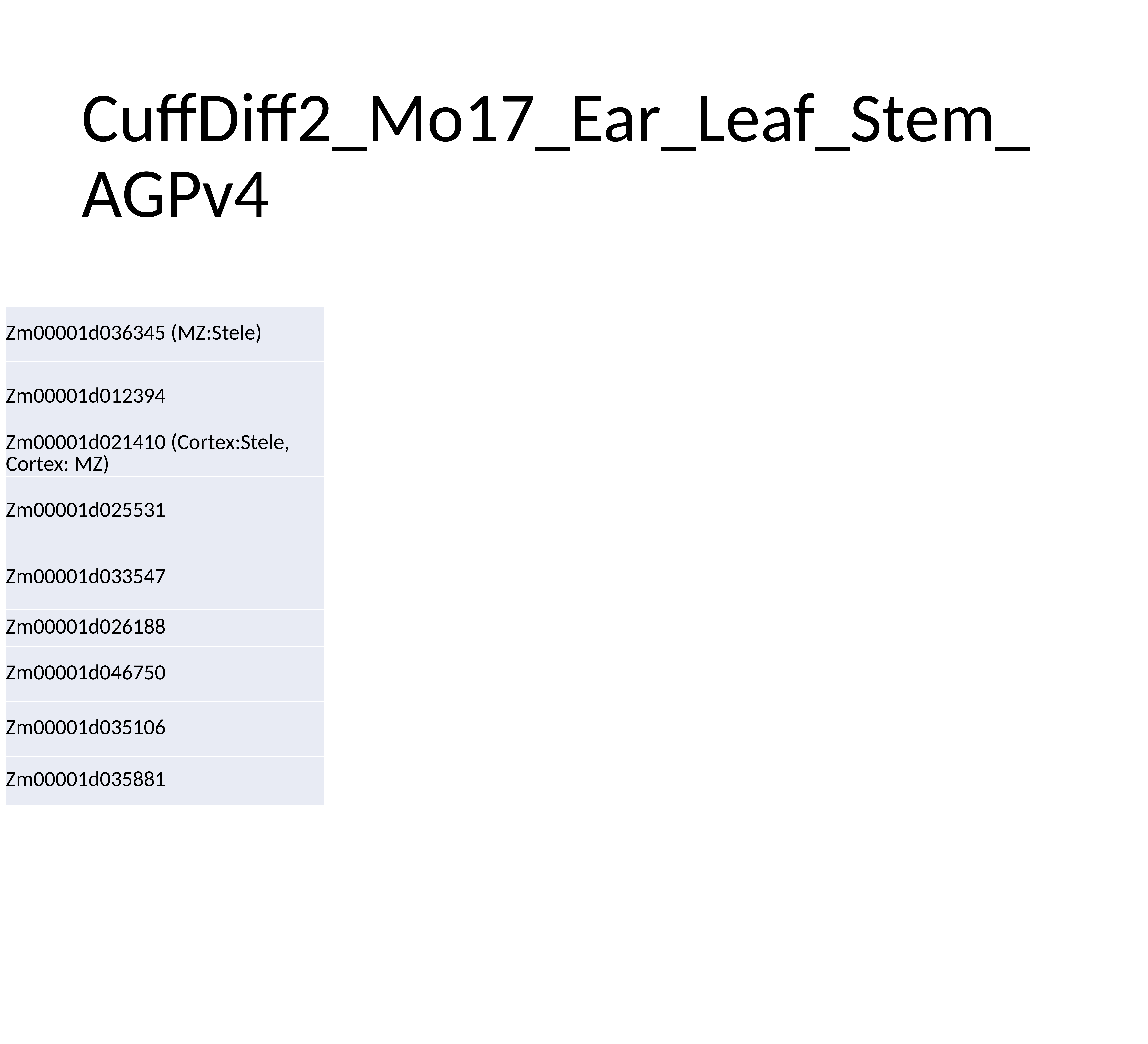

# CuffDiff2_Mo17_Ear_Leaf_Stem_AGPv4
| Zm00001d036345 (MZ:Stele) |
| --- |
| Zm00001d012394 |
| Zm00001d021410 (Cortex:Stele, Cortex: MZ) |
| Zm00001d025531 |
| Zm00001d033547 |
| Zm00001d026188 |
| Zm00001d046750 |
| Zm00001d035106 |
| Zm00001d035881 |